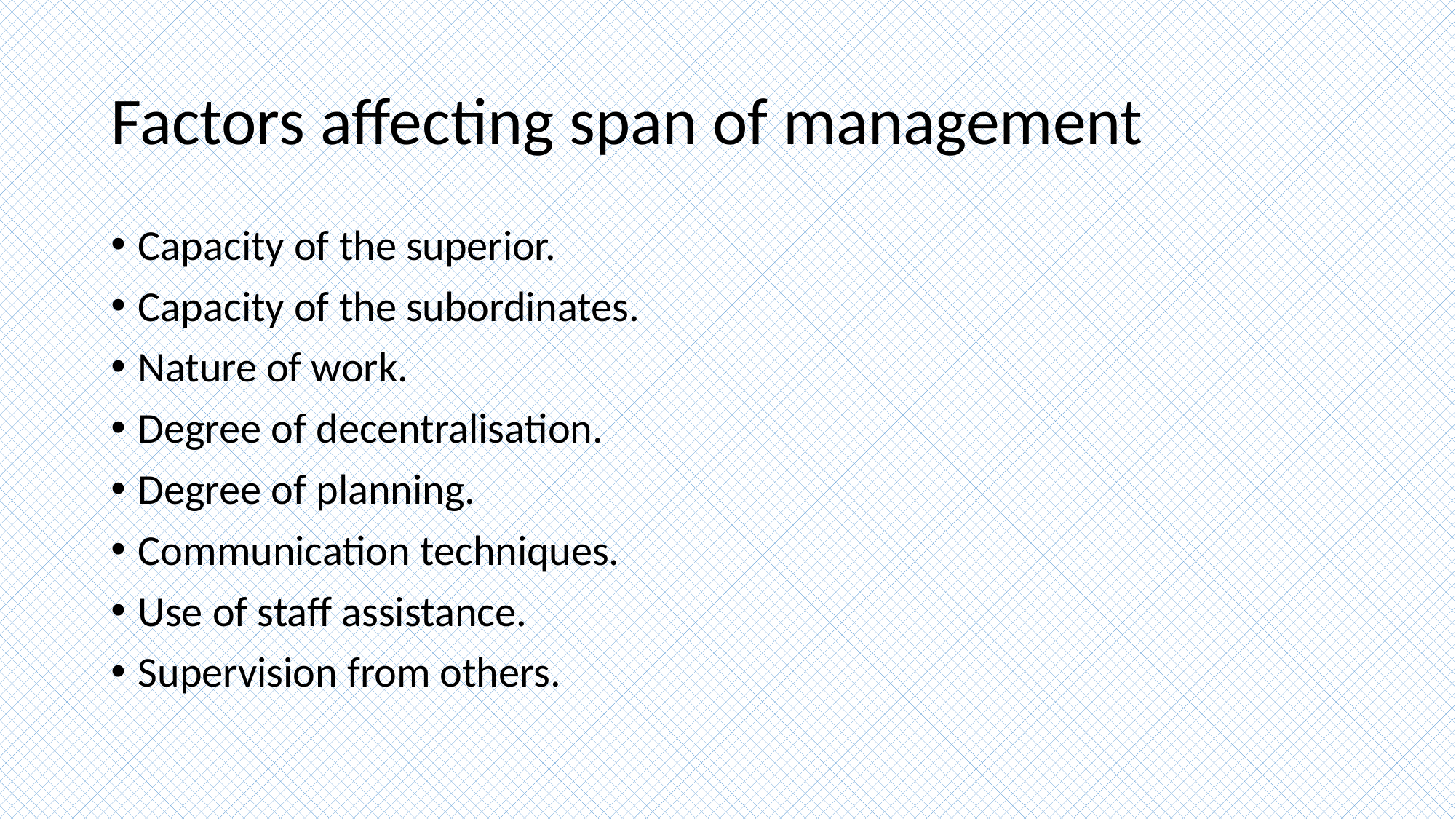

# Factors affecting span of management
Capacity of the superior.
Capacity of the subordinates.
Nature of work.
Degree of decentralisation.
Degree of planning.
Communication techniques.
Use of staff assistance.
Supervision from others.